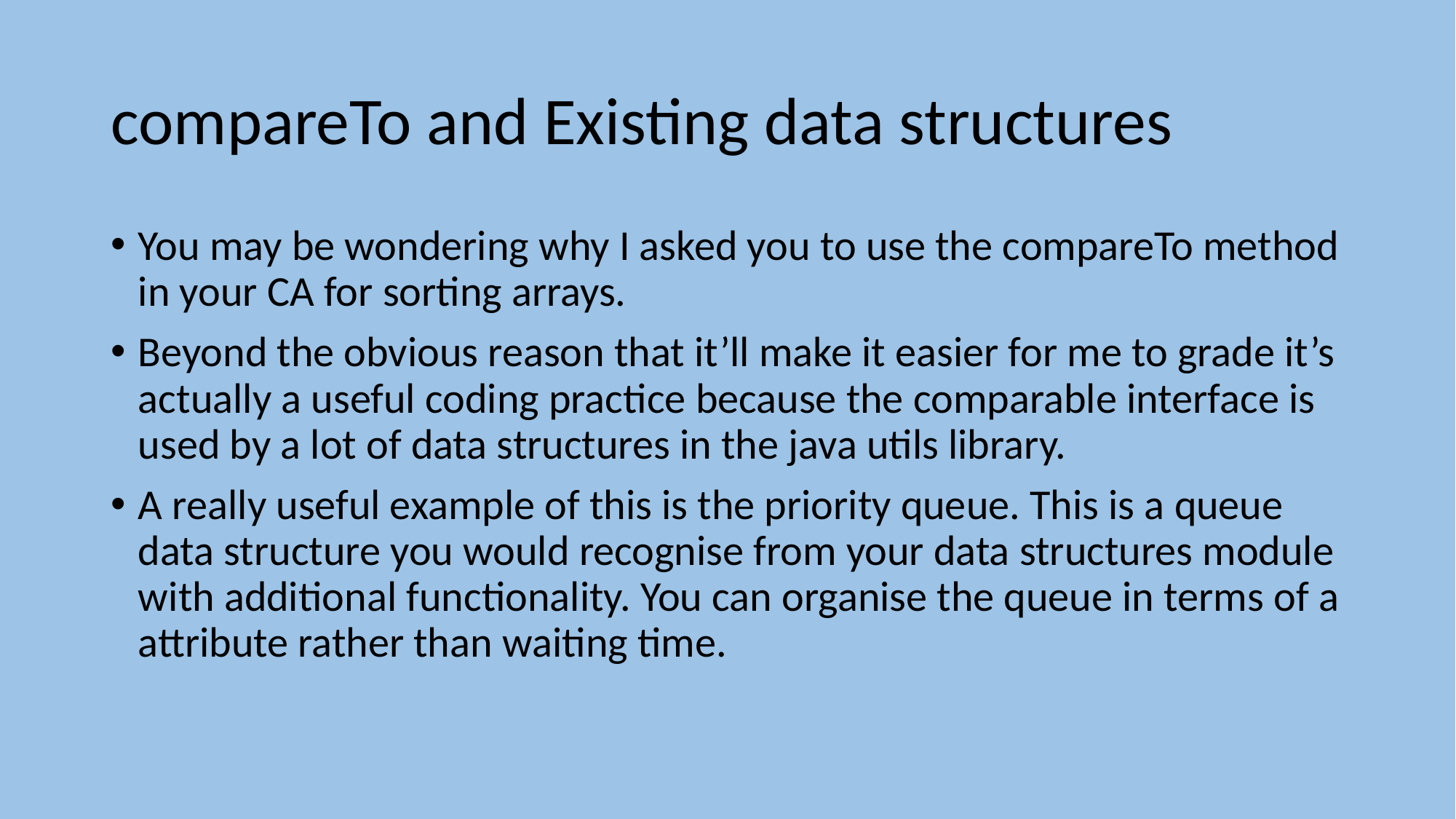

# compareTo and Existing data structures
You may be wondering why I asked you to use the compareTo method in your CA for sorting arrays.
Beyond the obvious reason that it’ll make it easier for me to grade it’s actually a useful coding practice because the comparable interface is used by a lot of data structures in the java utils library.
A really useful example of this is the priority queue. This is a queue data structure you would recognise from your data structures module with additional functionality. You can organise the queue in terms of a attribute rather than waiting time.